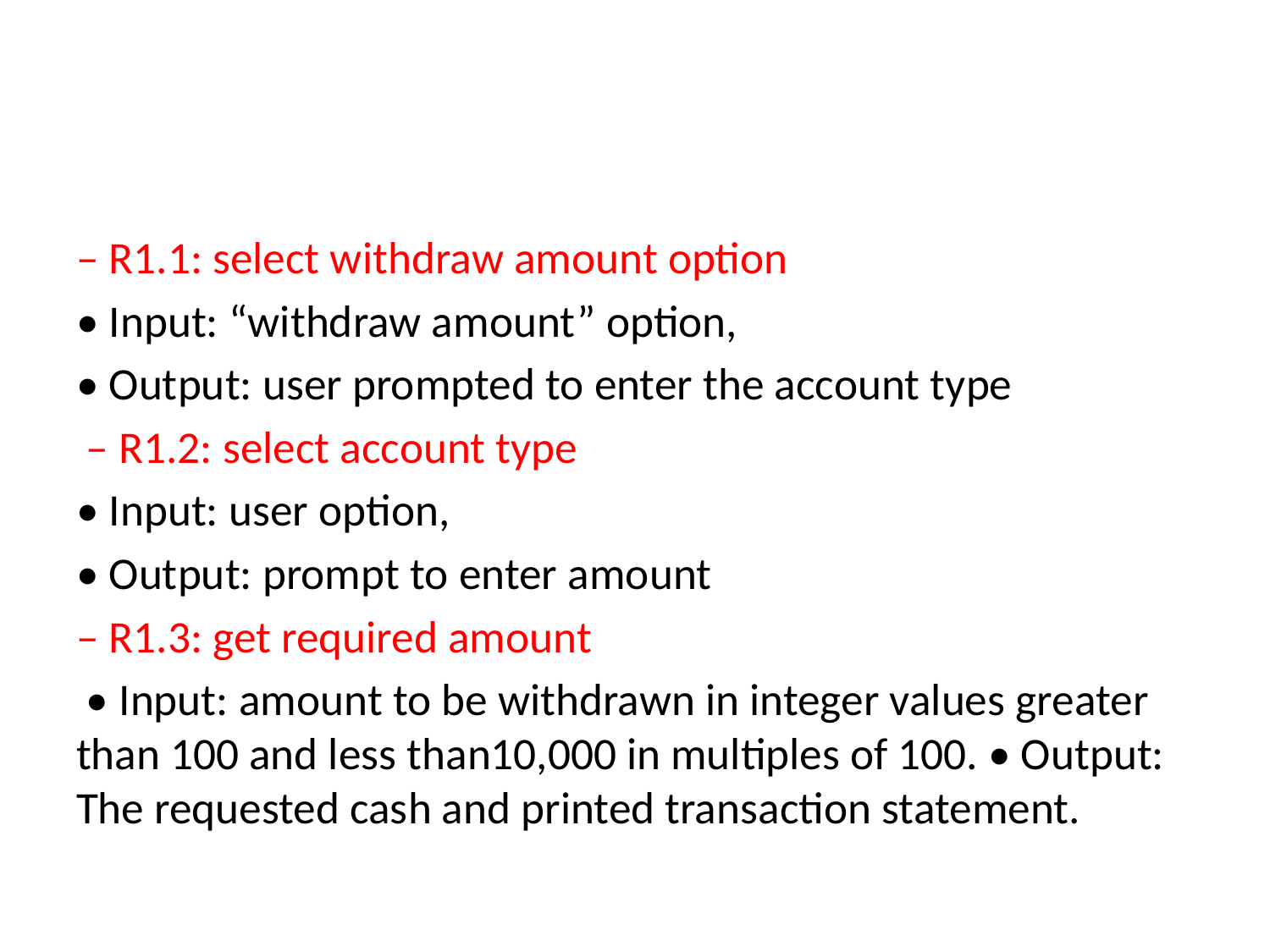

#
– R1.1: select withdraw amount option
• Input: “withdraw amount” option,
• Output: user prompted to enter the account type
 – R1.2: select account type
• Input: user option,
• Output: prompt to enter amount
– R1.3: get required amount
 • Input: amount to be withdrawn in integer values greater than 100 and less than10,000 in multiples of 100. • Output: The requested cash and printed transaction statement.